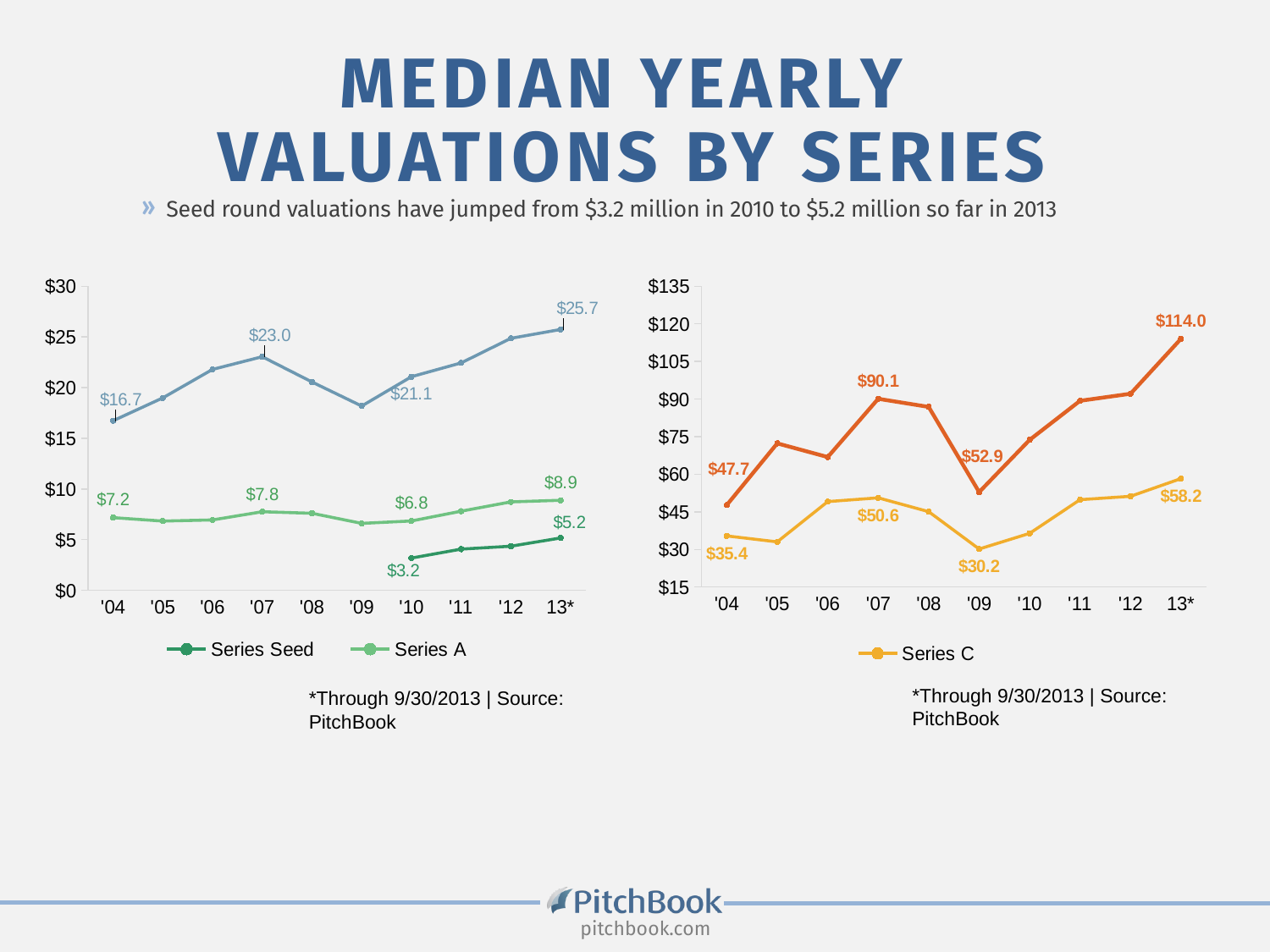

# Median Yearly Valuations by Series
» Seed round valuations have jumped from $3.2 million in 2010 to $5.2 million so far in 2013

### Chart

| Category | Series Seed | Series A | Series B |
|---|---|---|---|
| '04 | None | 7.17 | 16.72 |
| '05 | None | 6.83 | 18.98 |
| '06 | None | 6.945 | 21.79 |
| '07 | None | 7.75 | 23.045 |
| '08 | None | 7.6 | 20.55 |
| '09 | None | 6.605 | 18.18 |
| '10 | 3.18 | 6.84 | 21.07 |
| '11 | 4.0649999999999995 | 7.805 | 22.435000000000002 |
| '12 | 4.35 | 8.719999999999999 | 24.86 |
| 13* | 5.165 | 8.88 | 25.73 |

### Chart

| Category | Series C | Series D or Later |
|---|---|---|
| '04 | 35.39 | 47.7 |
| '05 | 33.02 | 72.31 |
| '06 | 49.08 | 66.85 |
| '07 | 50.58 | 90.08000000000001 |
| '08 | 45.07 | 86.85 |
| '09 | 30.18 | 52.87 |
| '10 | 36.39 | 73.69 |
| '11 | 49.845 | 89.28 |
| '12 | 51.2 | 92.12 |
| 13* | 58.24 | 114.03999999999999 |
*Through 9/30/2013 | Source: PitchBook
*Through 9/30/2013 | Source: PitchBook